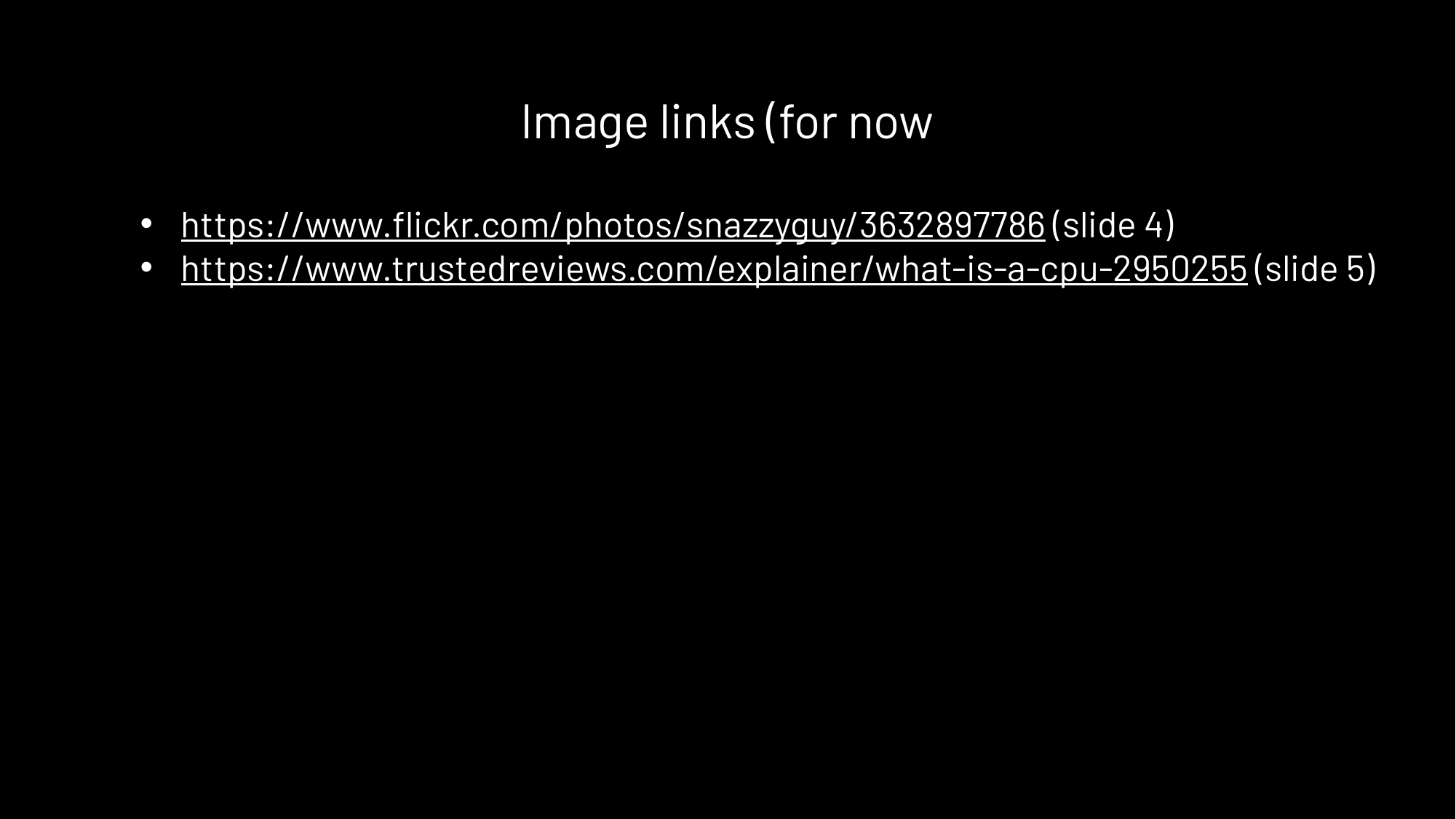

# Image links (for now

https://www.flickr.com/photos/snazzyguy/3632897786 (slide 4)
https://www.trustedreviews.com/explainer/what-is-a-cpu-2950255 (slide 5)